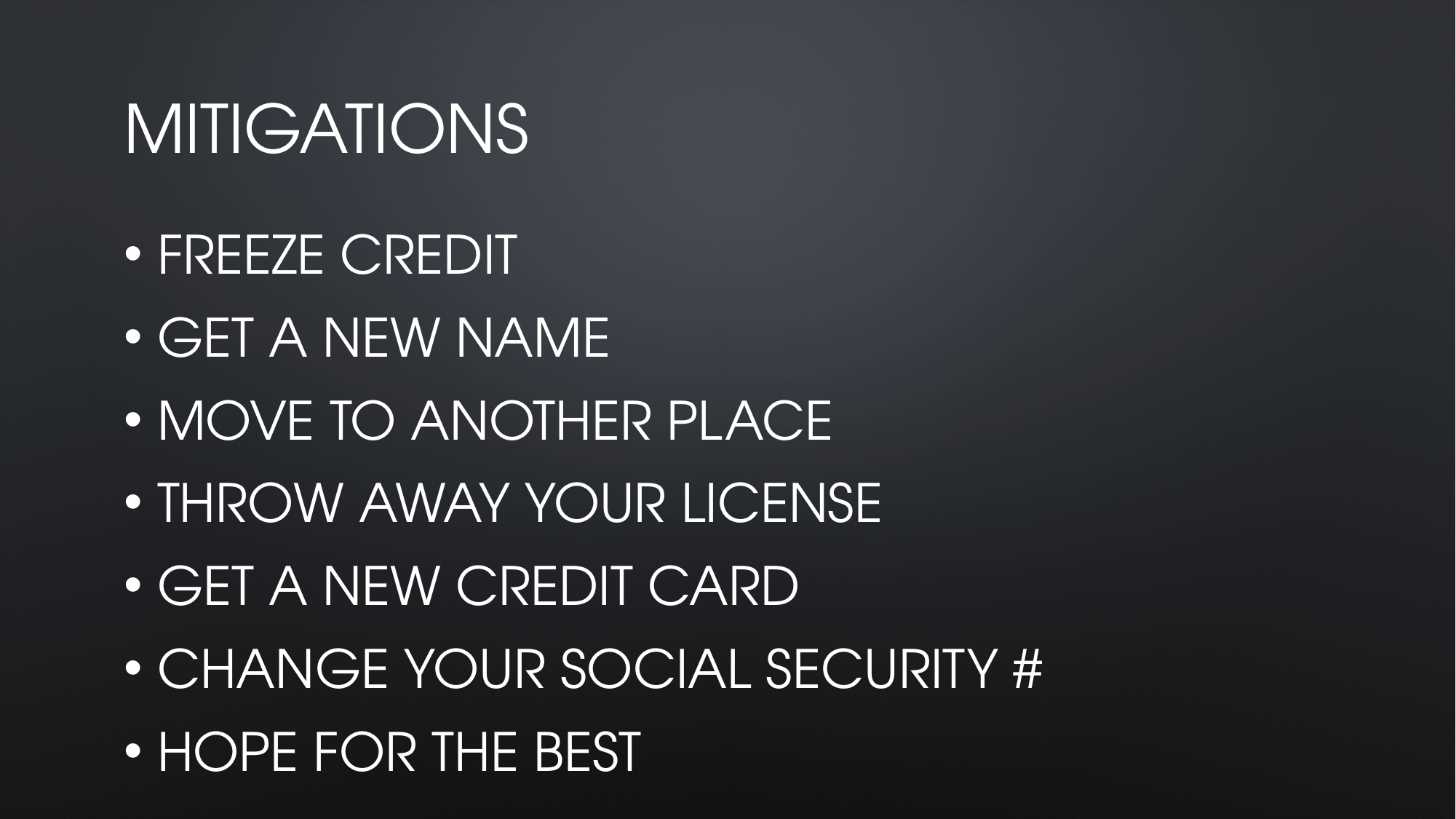

# MITIGATIONS
Freeze Credit
Get a new name
Move to another place
Throw away your license
Get a new credit card
Change your social security #
Hope for the best